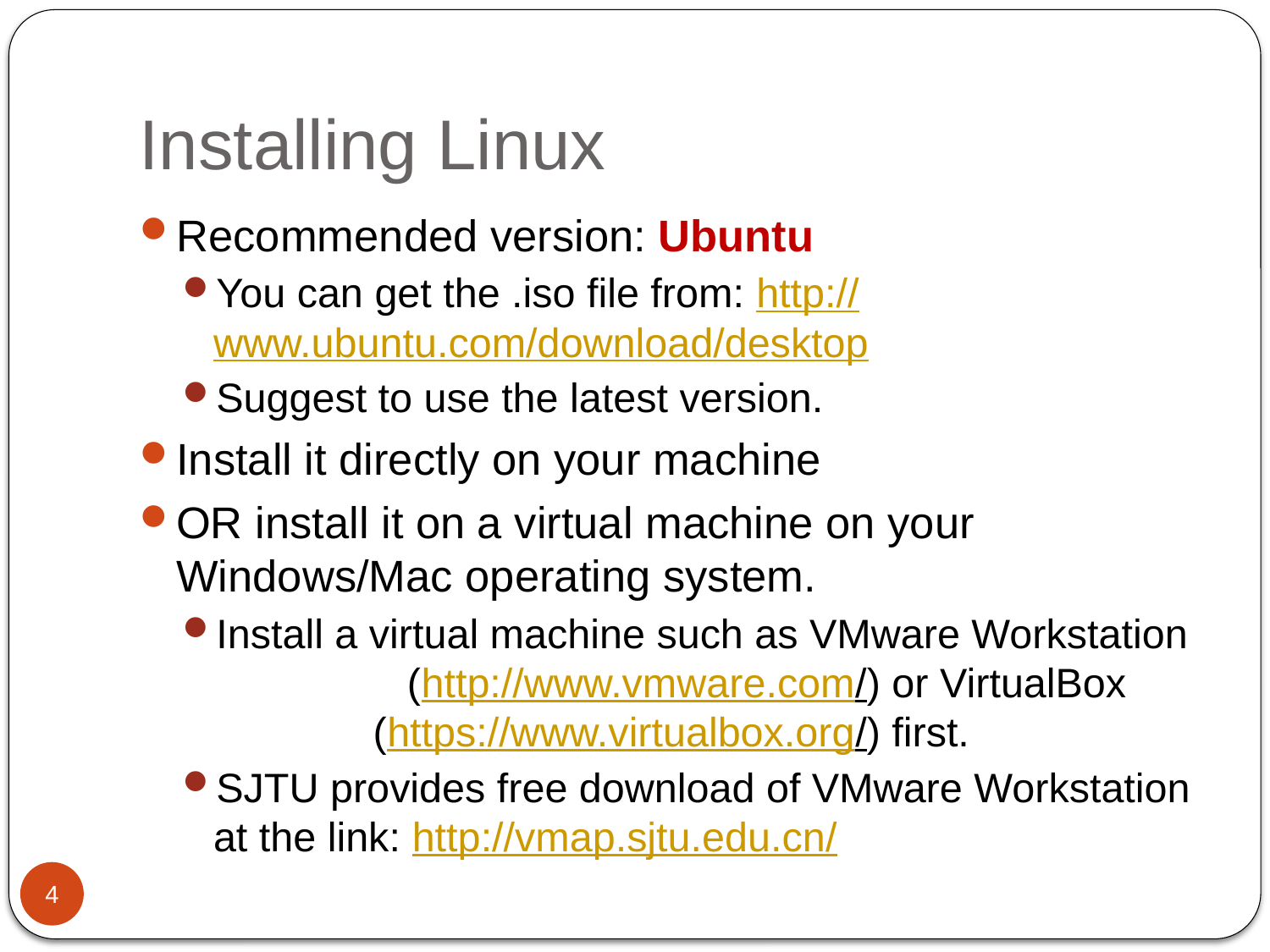

# Installing Linux
Recommended version: Ubuntu
You can get the .iso file from: http://www.ubuntu.com/download/desktop
Suggest to use the latest version.
Install it directly on your machine
OR install it on a virtual machine on your Windows/Mac operating system.
Install a virtual machine such as VMware Workstation                  (http://www.vmware.com/) or VirtualBox                    (https://www.virtualbox.org/) first.
SJTU provides free download of VMware Workstation at the link: http://vmap.sjtu.edu.cn/
4